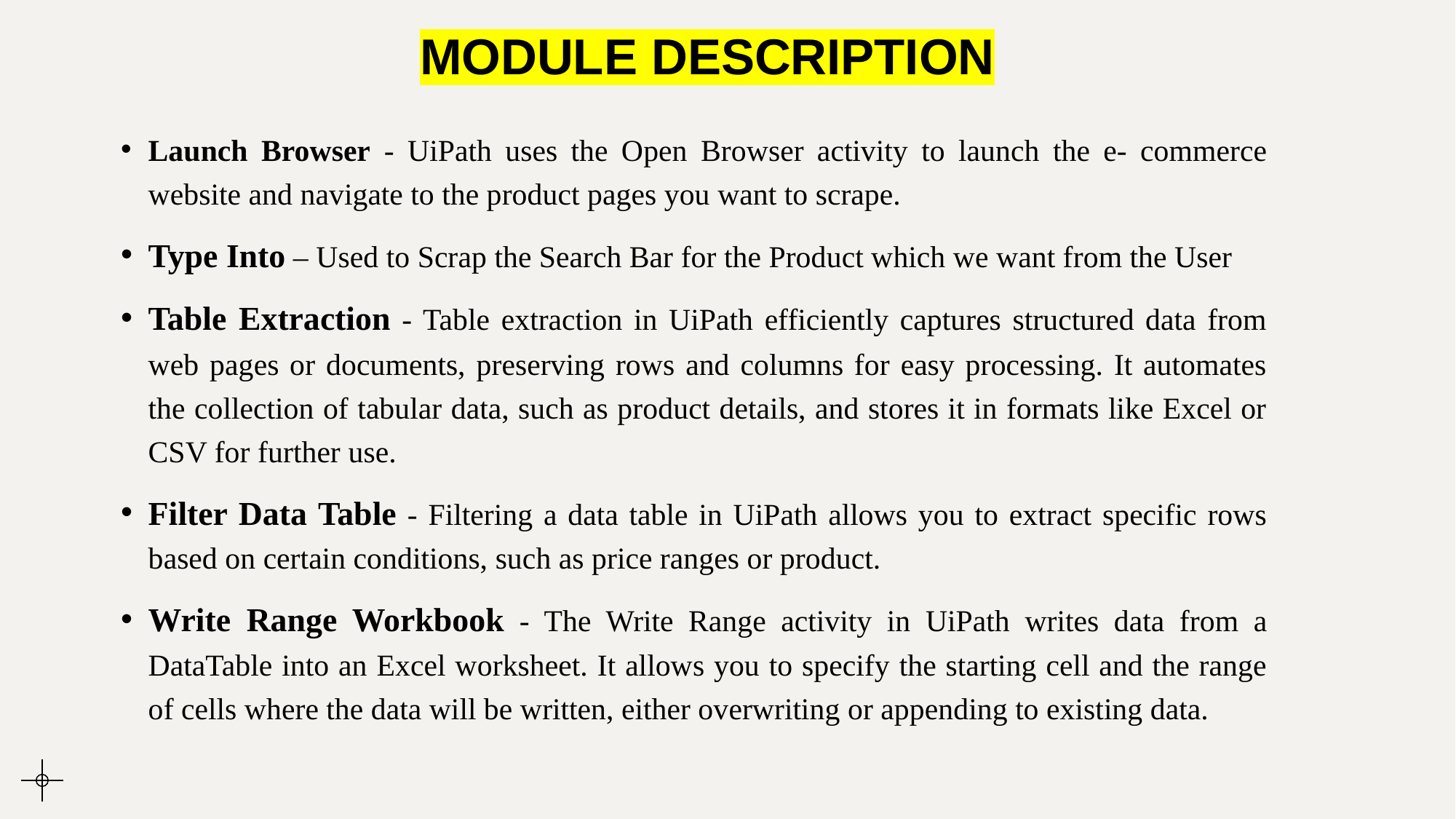

# MODULE DESCRIPTION
Launch Browser - UiPath uses the Open Browser activity to launch the e- commerce website and navigate to the product pages you want to scrape.
Type Into – Used to Scrap the Search Bar for the Product which we want from the User
Table Extraction - Table extraction in UiPath efficiently captures structured data from web pages or documents, preserving rows and columns for easy processing. It automates the collection of tabular data, such as product details, and stores it in formats like Excel or CSV for further use.
Filter Data Table - Filtering a data table in UiPath allows you to extract specific rows based on certain conditions, such as price ranges or product.
Write Range Workbook - The Write Range activity in UiPath writes data from a DataTable into an Excel worksheet. It allows you to specify the starting cell and the range of cells where the data will be written, either overwriting or appending to existing data.